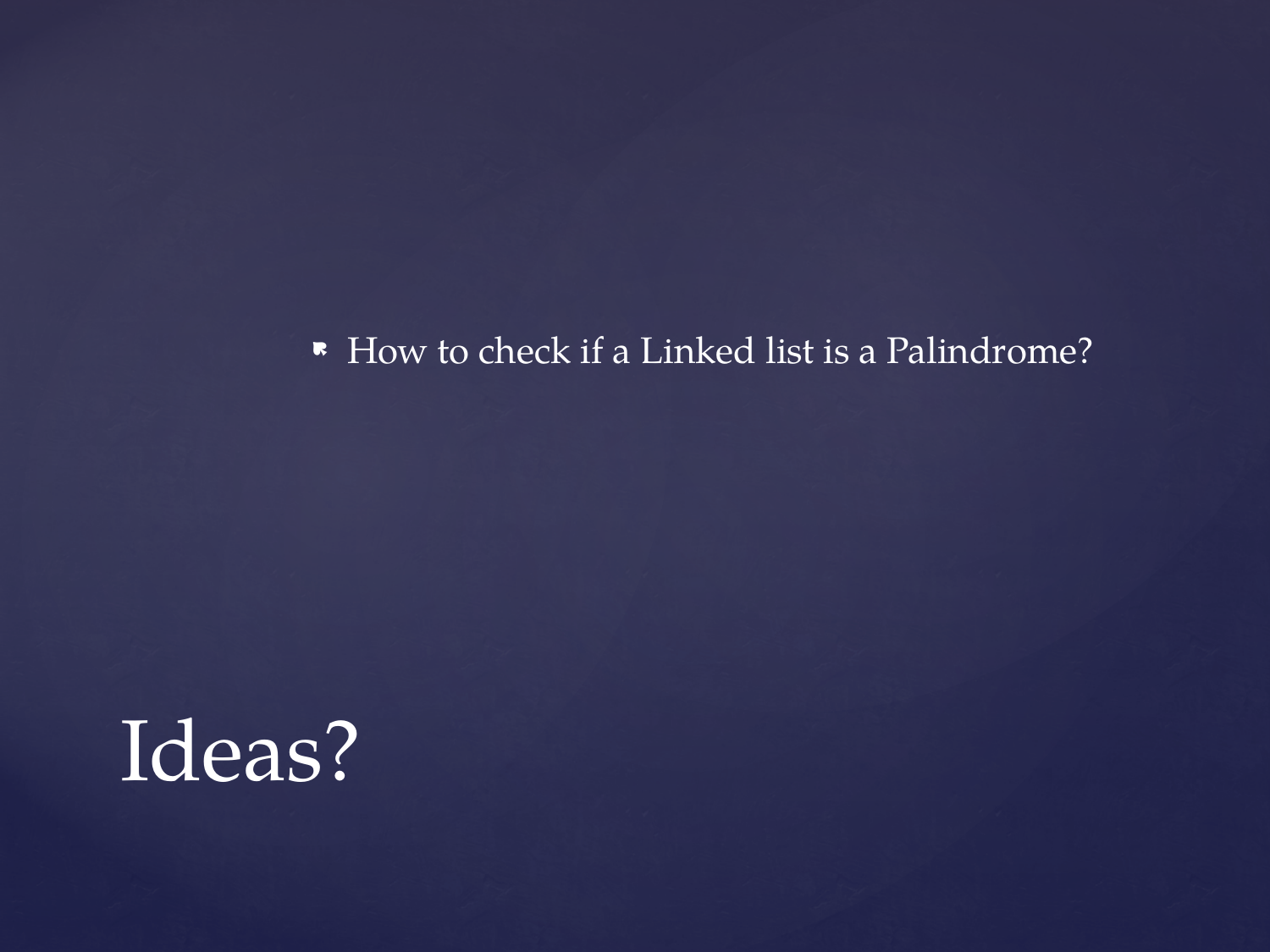

How to check if a Linked list is a Palindrome?
# Ideas?